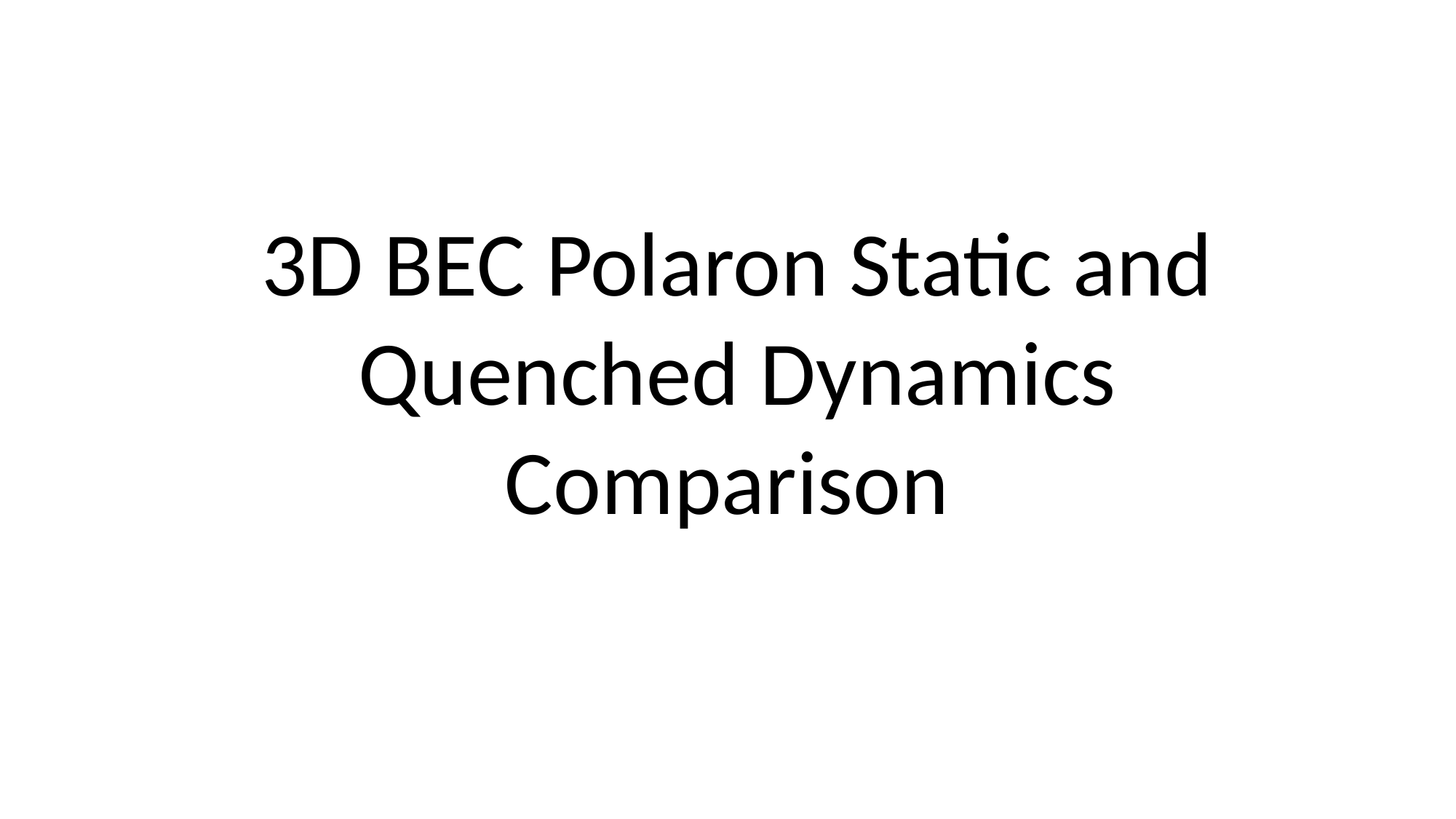

3D BEC Polaron Static and Quenched Dynamics Comparison